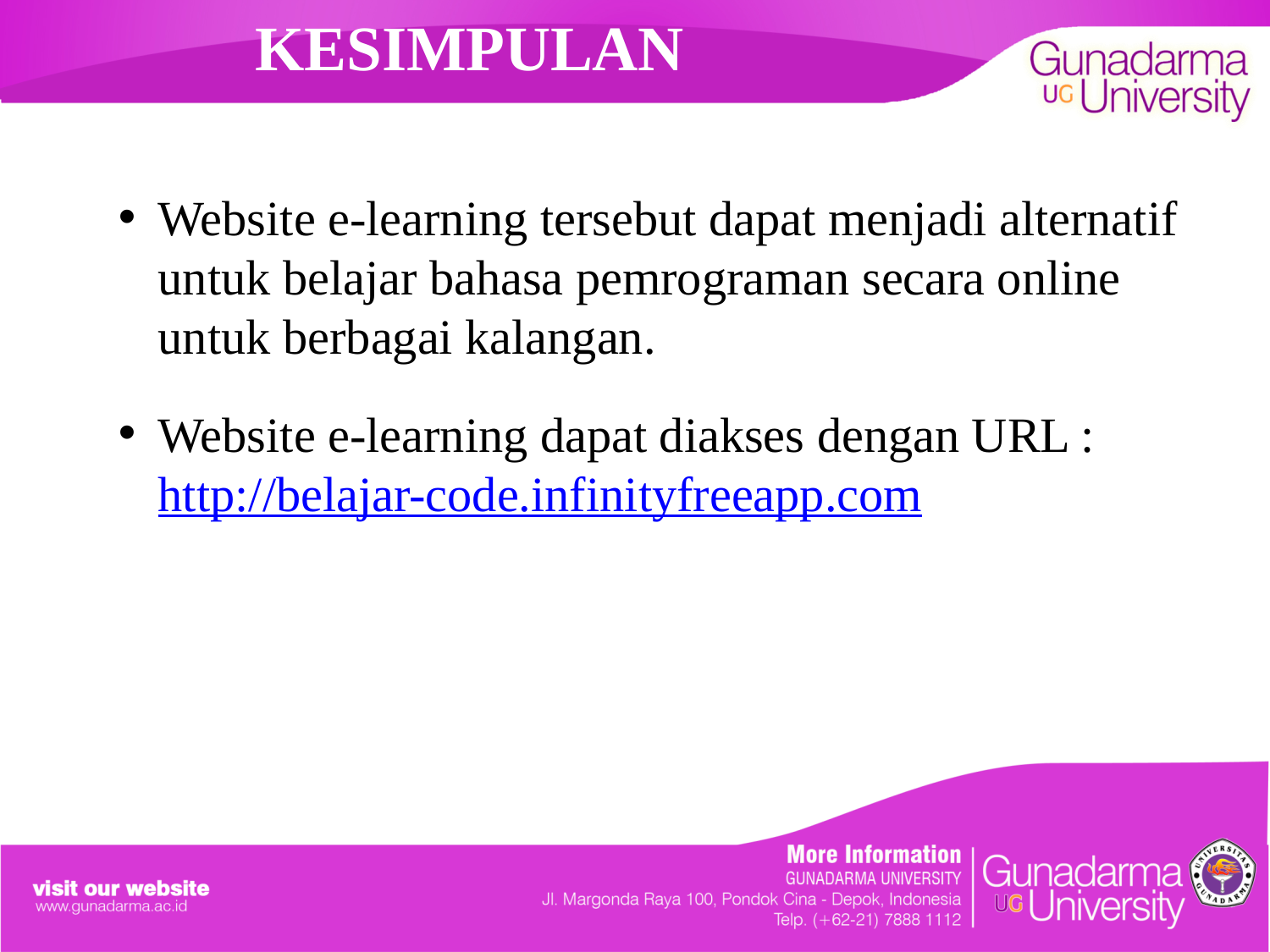

# KESIMPULAN
Website e-learning tersebut dapat menjadi alternatif untuk belajar bahasa pemrograman secara online untuk berbagai kalangan.
Website e-learning dapat diakses dengan URL : http://belajar-code.infinityfreeapp.com